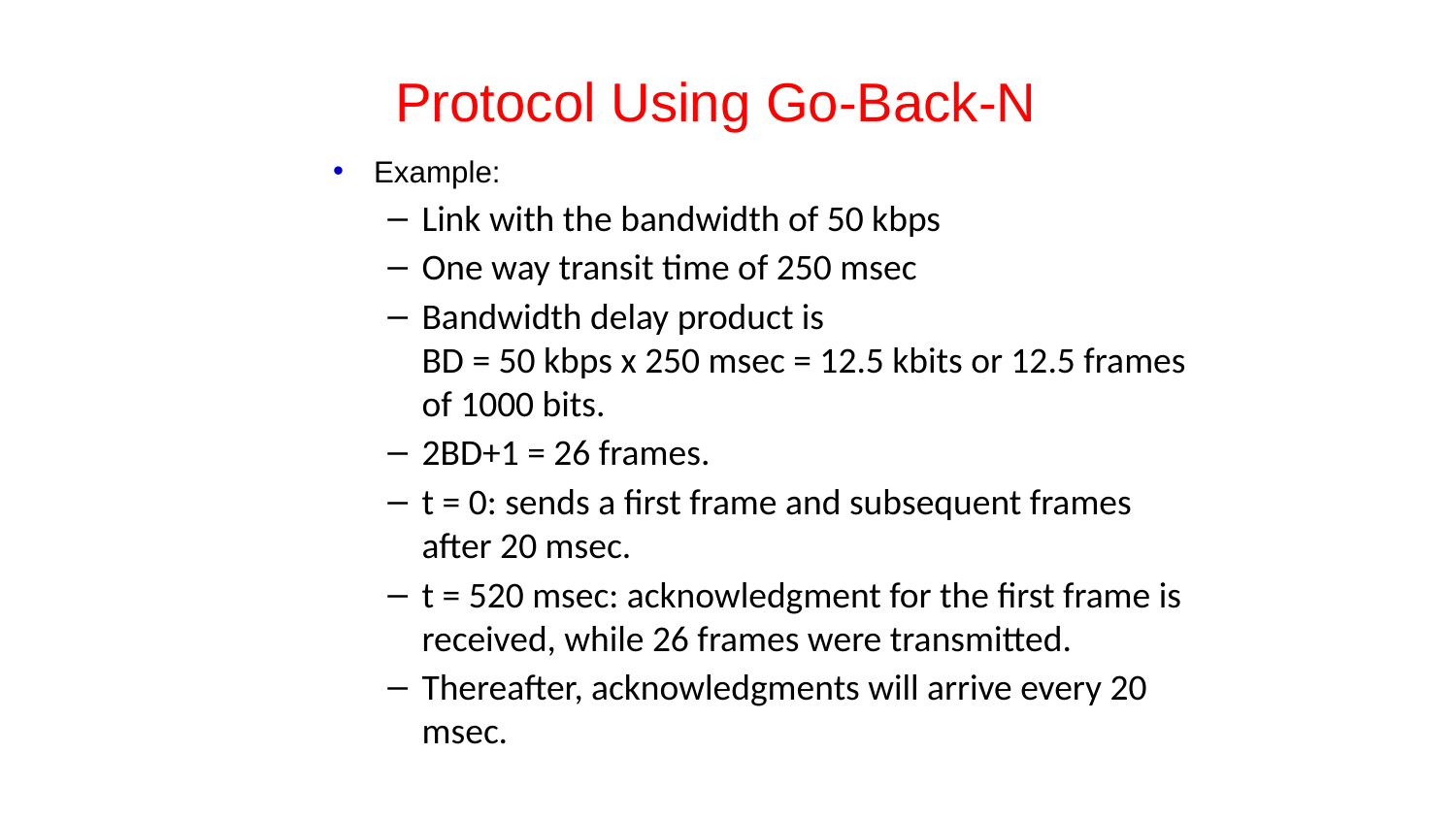

# Protocol Using Go-Back-N
Example:
Link with the bandwidth of 50 kbps
One way transit time of 250 msec
Bandwidth delay product is
BD = 50 kbps x 250 msec = 12.5 kbits or 12.5 frames of 1000 bits.
2BD+1 = 26 frames.
t = 0: sends a first frame and subsequent frames after 20 msec.
t = 520 msec: acknowledgment for the first frame is received, while 26 frames were transmitted.
Thereafter, acknowledgments will arrive every 20 msec.